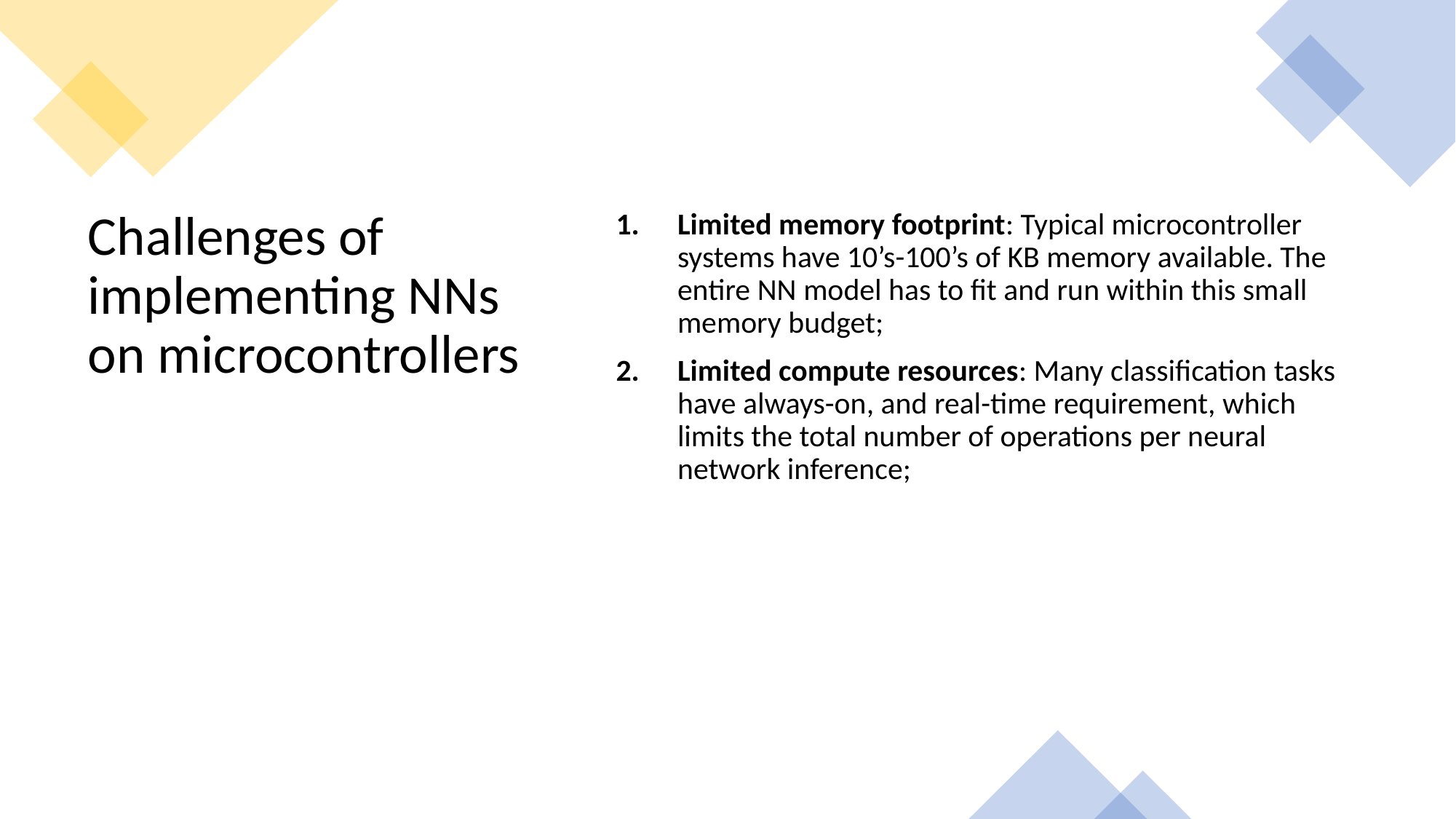

Limited memory footprint: Typical microcontroller systems have 10’s-100’s of KB memory available. The entire NN model has to fit and run within this small memory budget;
Limited compute resources: Many classification tasks have always-on, and real-time requirement, which limits the total number of operations per neural network inference;

# Challenges of implementing NNs on microcontrollers

Filippo Svelto  Audio Processing - Project
6